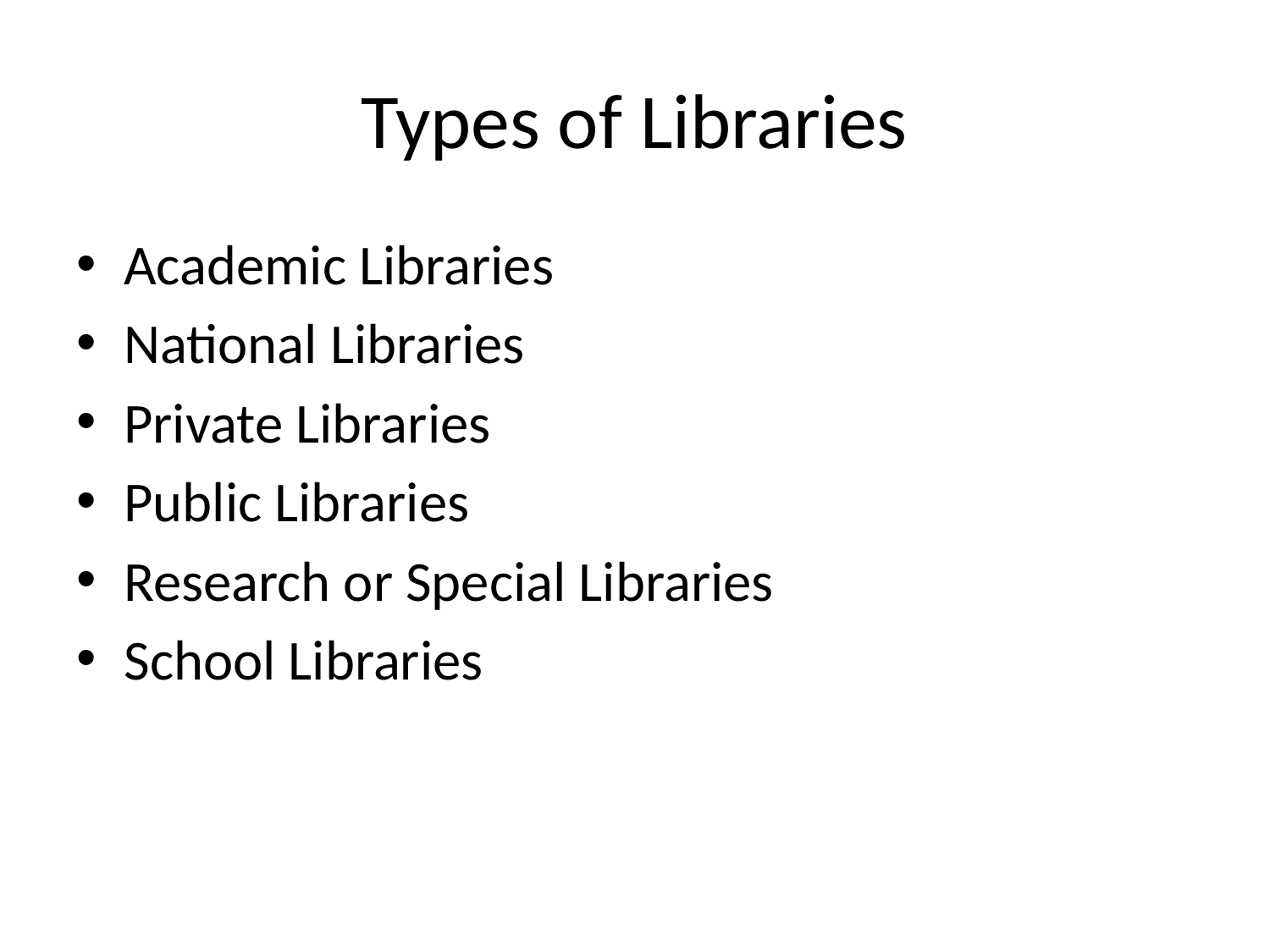

# Types of Libraries
Academic Libraries
National Libraries
Private Libraries
Public Libraries
Research or Special Libraries
School Libraries